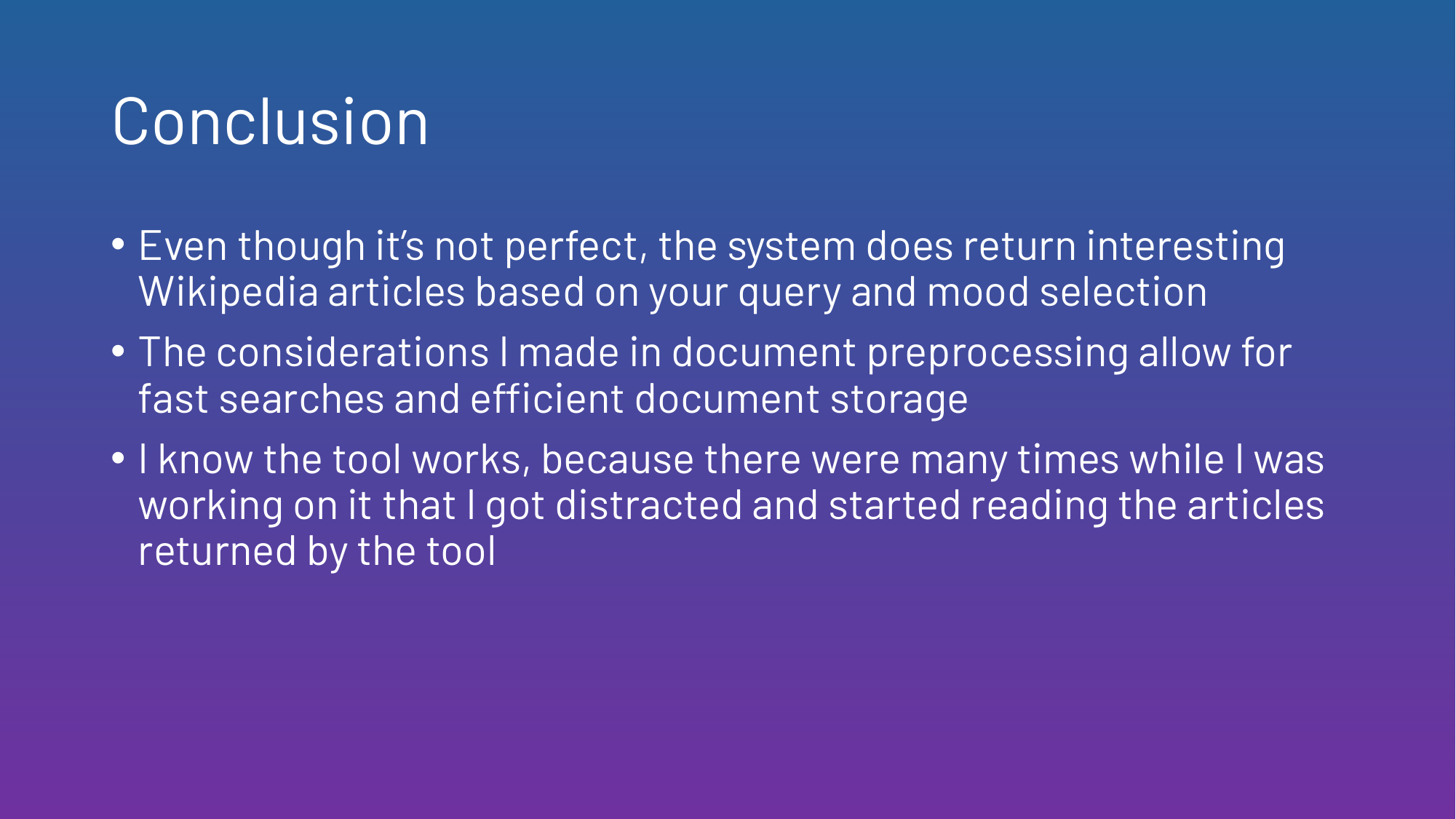

# Conclusion
Even though it’s not perfect, the system does return interesting Wikipedia articles based on your query and mood selection
The considerations I made in document preprocessing allow for fast searches and efficient document storage
I know the tool works, because there were many times while I was working on it that I got distracted and started reading the articles returned by the tool